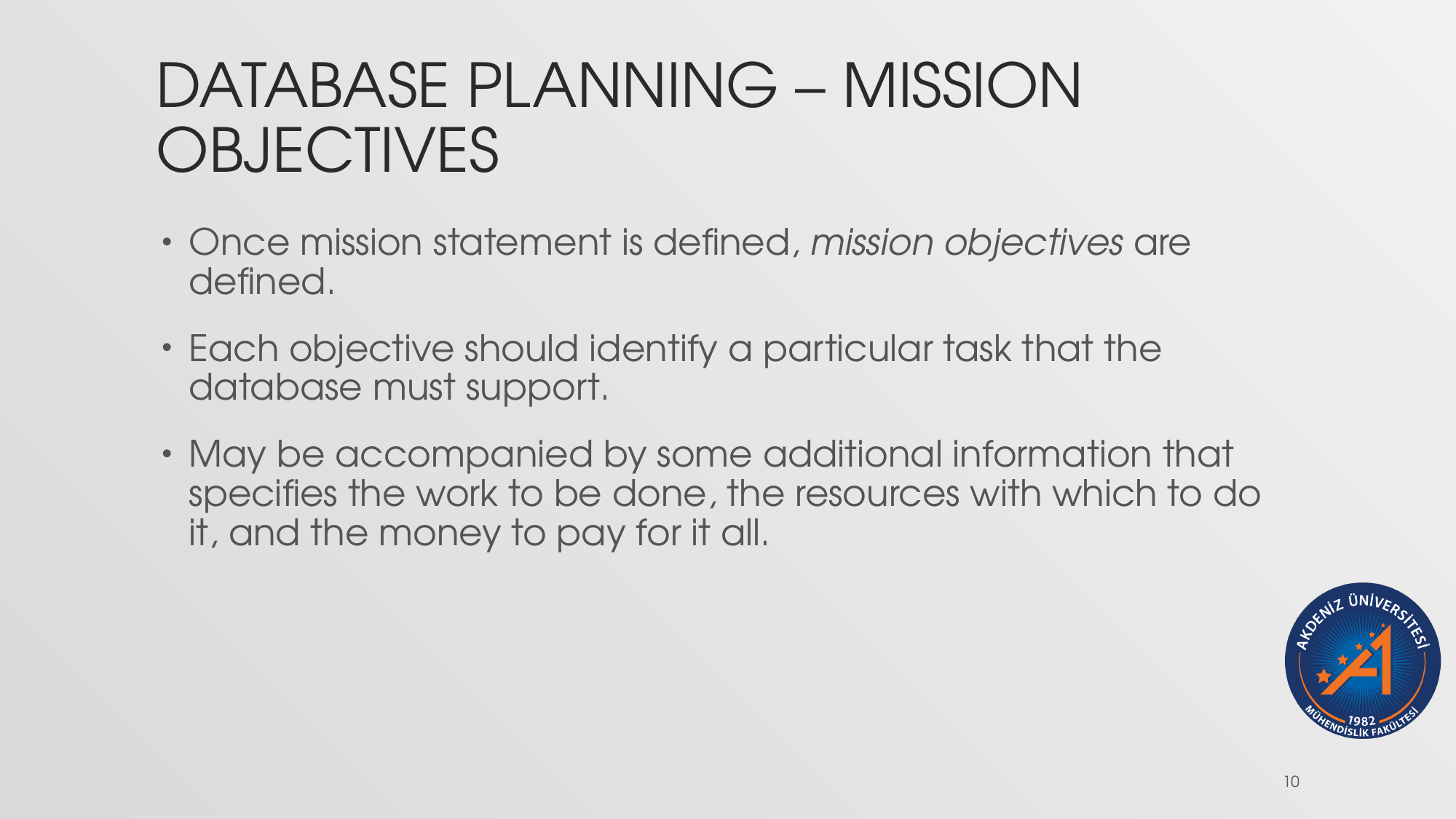

# Database Planning – Mission Objectives
Once mission statement is defined, mission objectives are defined.
Each objective should identify a particular task that the database must support.
May be accompanied by some additional information that specifies the work to be done, the resources with which to do it, and the money to pay for it all.
10